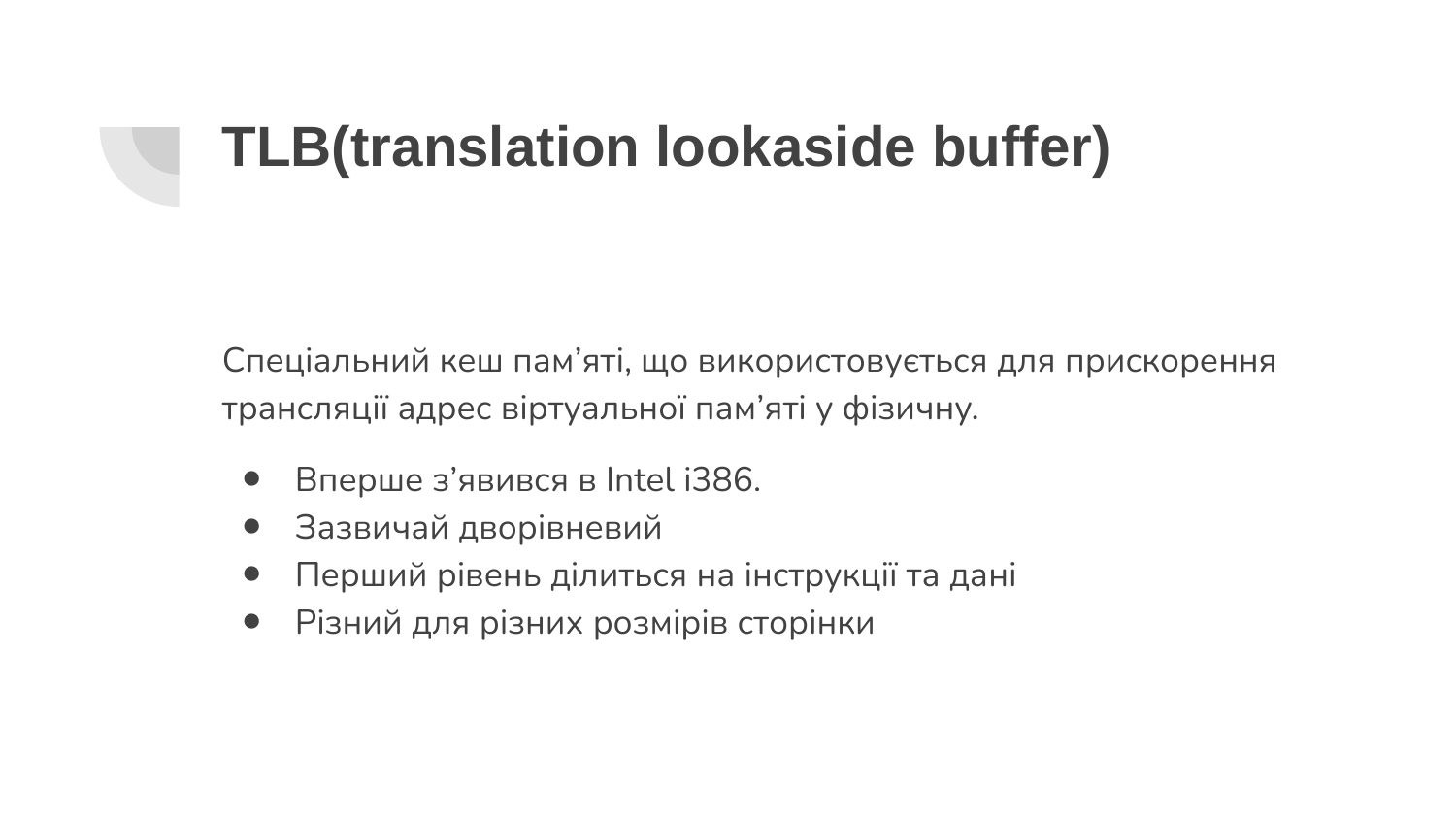

# TLB(translation lookaside buffer)
Спеціальний кеш пам’яті, що використовується для прискорення трансляції адрес віртуальної пам’яті у фізичну.
Вперше з’явився в Intel i386.
Зазвичай дворівневий
Перший рівень ділиться на інструкції та дані
Різний для різних розмірів сторінки